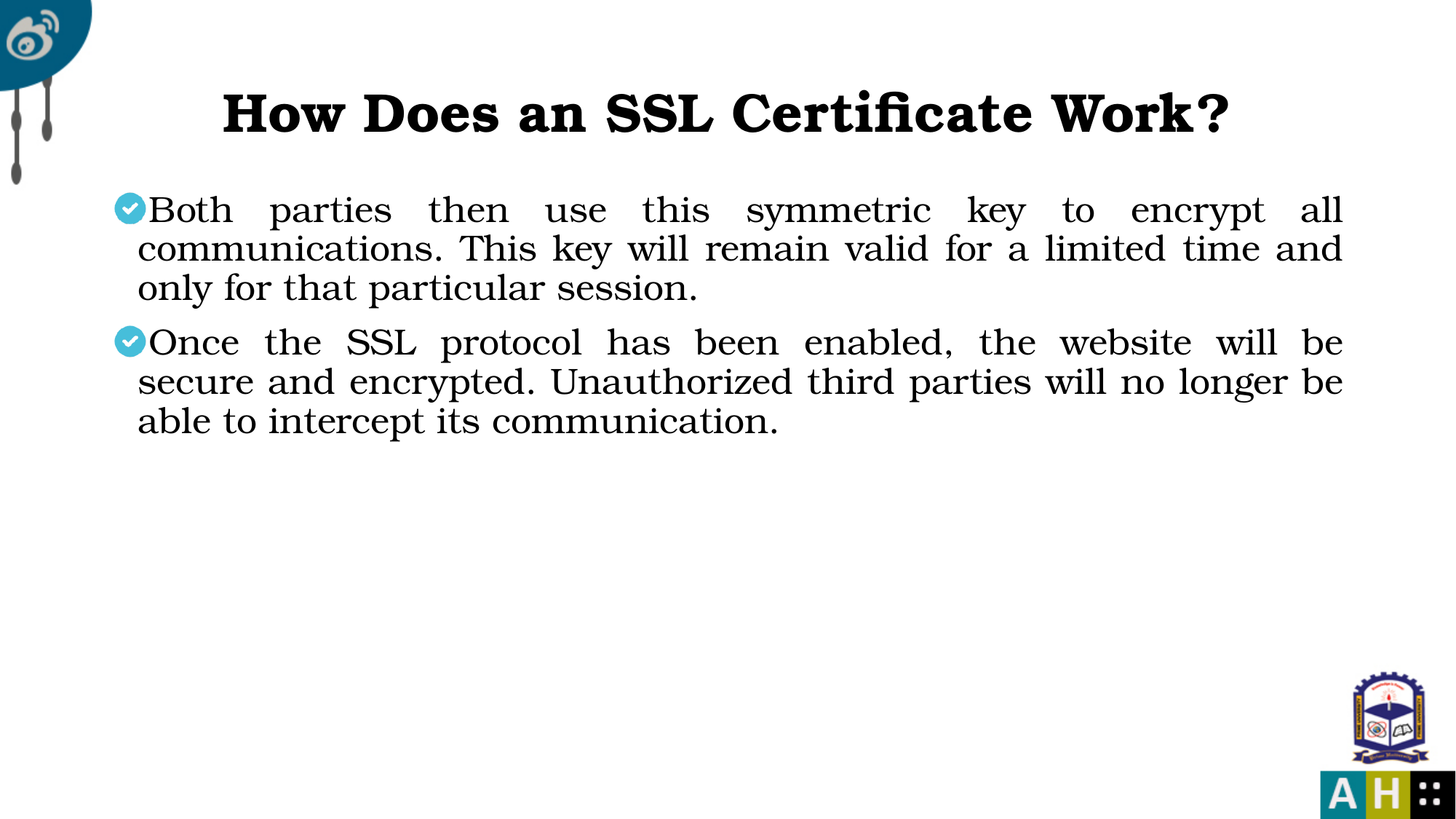

# How Does an SSL Certificate Work?
Both parties then use this symmetric key to encrypt all communications. This key will remain valid for a limited time and only for that particular session.
Once the SSL protocol has been enabled, the website will be secure and encrypted. Unauthorized third parties will no longer be able to intercept its communication.